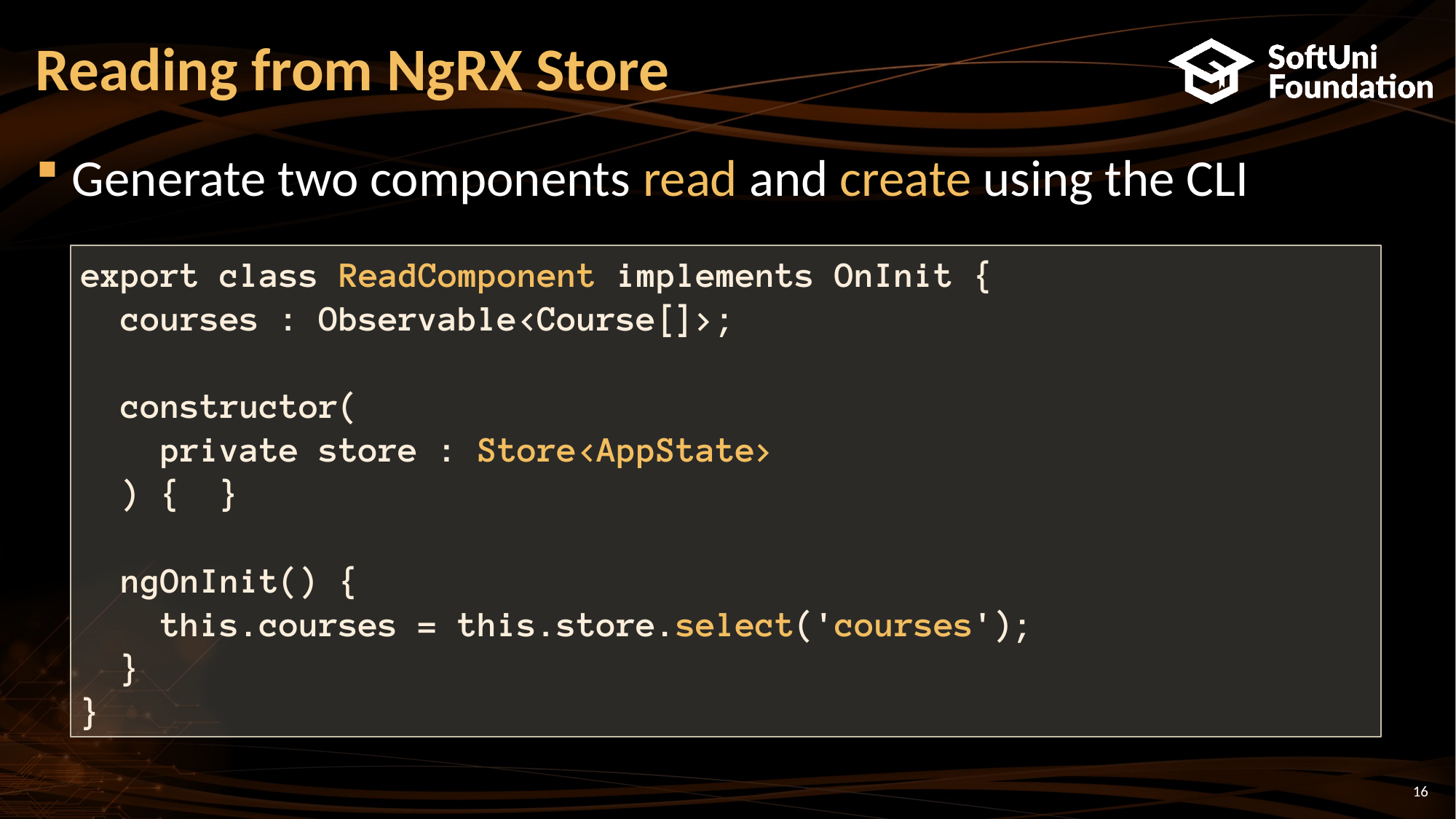

# Reading from NgRX Store
Generate two components read and create using the CLI
export class ReadComponent implements OnInit {
  courses : Observable<Course[]>;

  constructor(
    private store : Store<AppState>
  ) {  }

  ngOnInit() {
    this.courses = this.store.select('courses');
  }
}
16